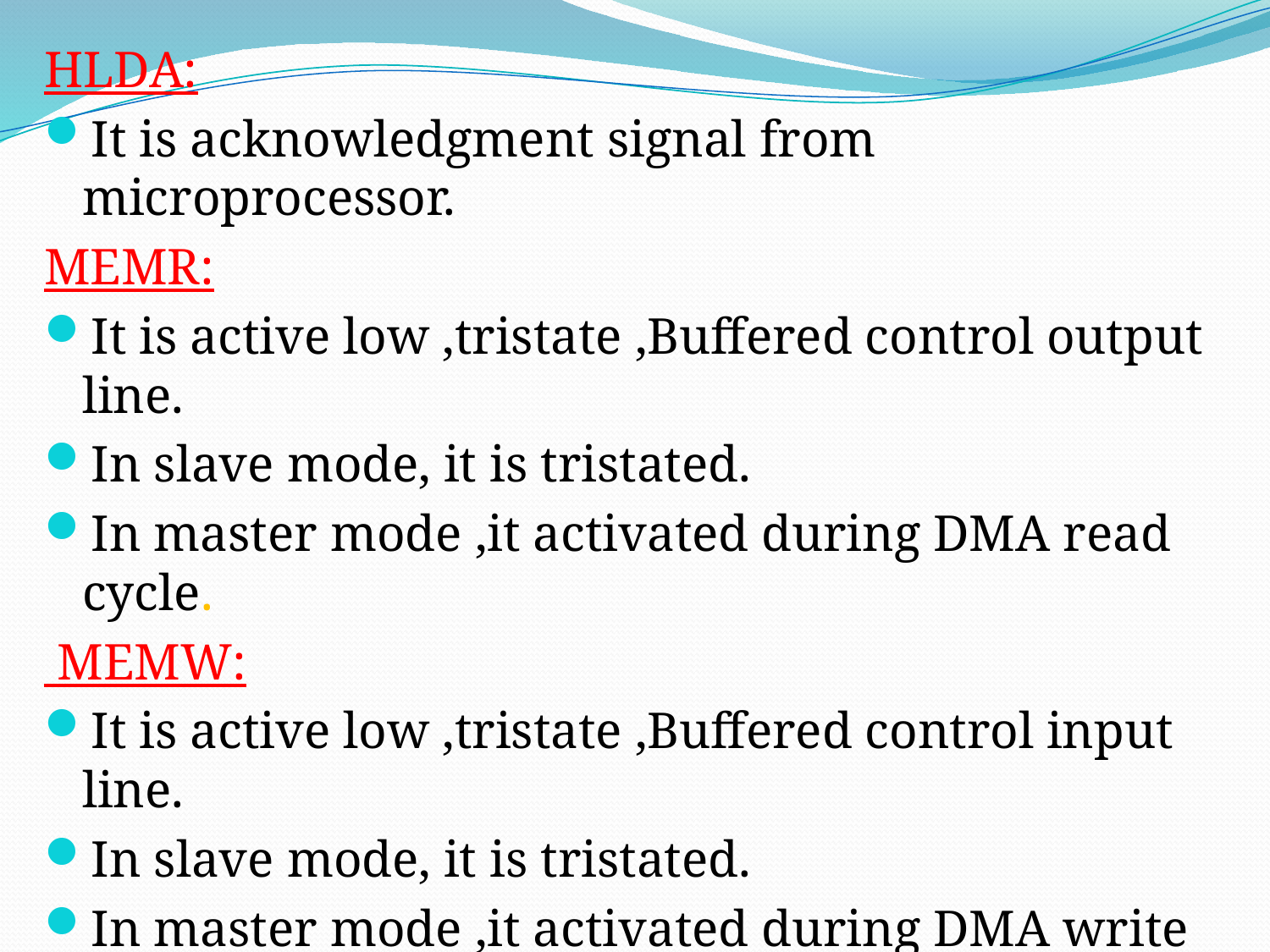

HLDA:
It is acknowledgment signal from microprocessor.
MEMR:
It is active low ,tristate ,Buffered control output line.
In slave mode, it is tristated.
In master mode ,it activated during DMA read cycle.
 MEMW:
It is active low ,tristate ,Buffered control input line.
In slave mode, it is tristated.
In master mode ,it activated during DMA write cycle.